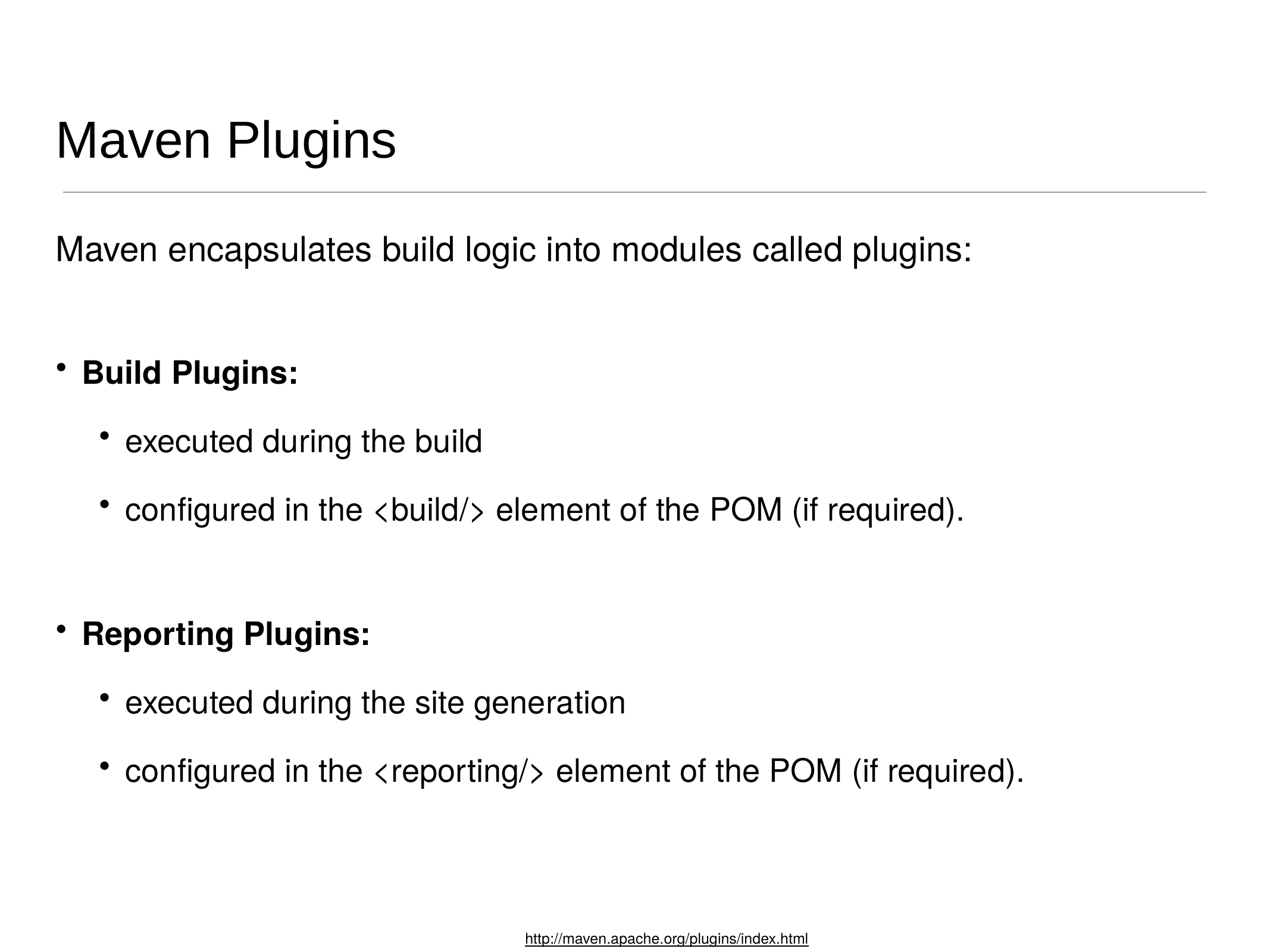

# Maven Plugins
Maven encapsulates build logic into modules called plugins:

Build Plugins:
executed during the build
configured in the <build/> element of the POM (if required).

Reporting Plugins:
executed during the site generation
configured in the <reporting/> element of the POM (if required).

http://maven.apache.org/plugins/index.html